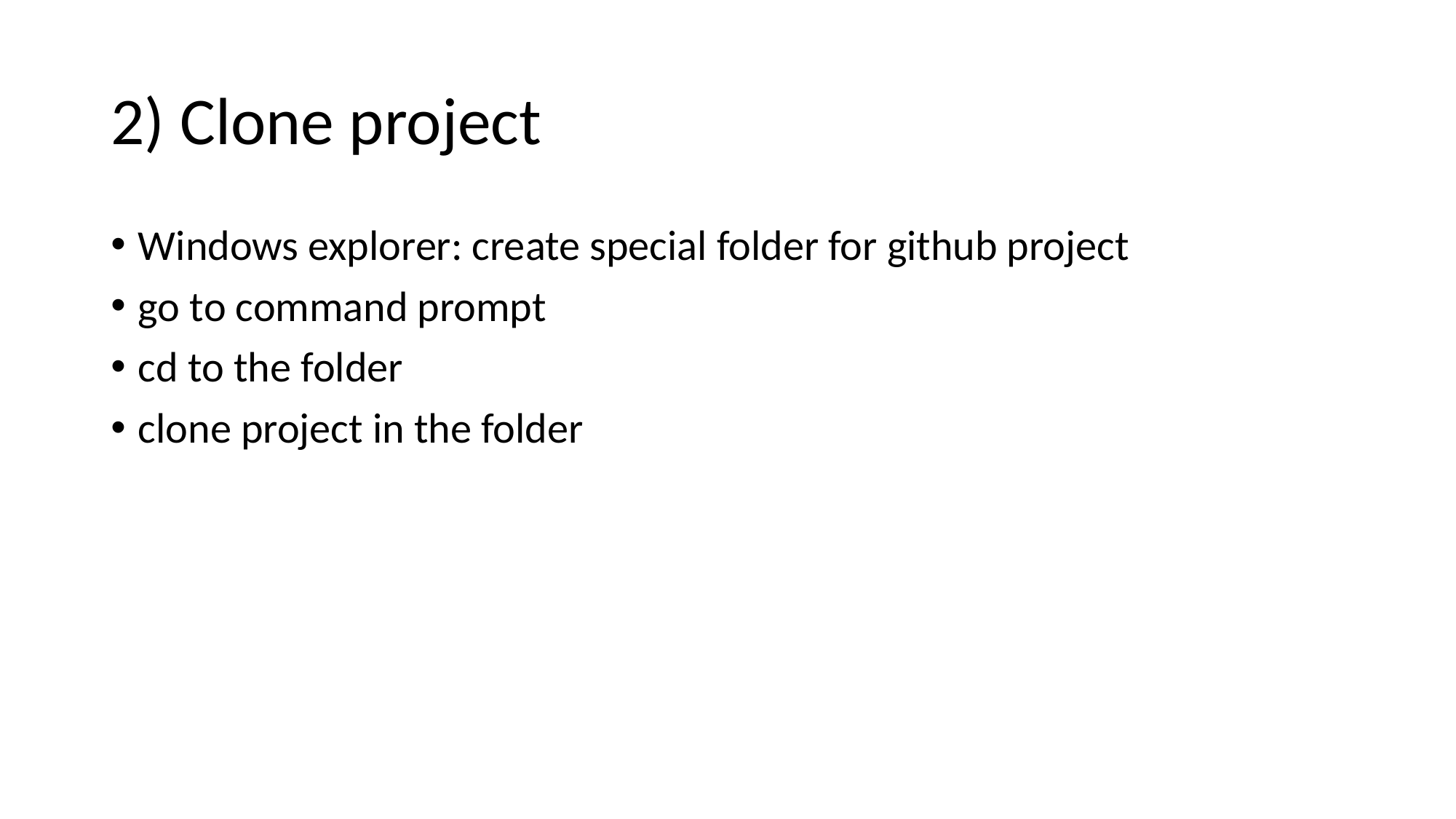

# 2) Clone project
Windows explorer: create special folder for github project
go to command prompt
cd to the folder
clone project in the folder